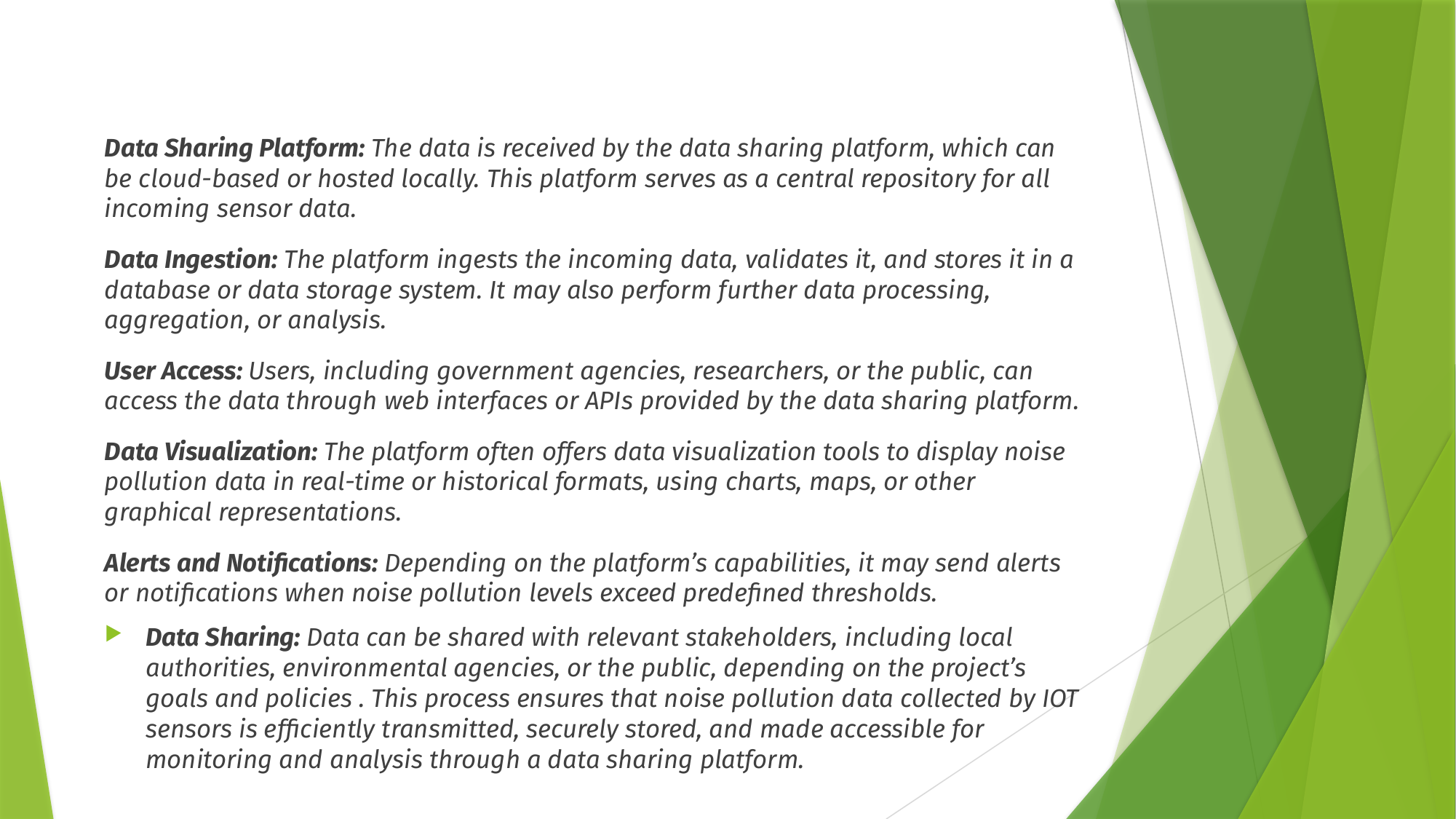

Data Sharing Platform: The data is received by the data sharing platform, which can be cloud-based or hosted locally. This platform serves as a central repository for all incoming sensor data.
Data Ingestion: The platform ingests the incoming data, validates it, and stores it in a database or data storage system. It may also perform further data processing, aggregation, or analysis.
User Access: Users, including government agencies, researchers, or the public, can access the data through web interfaces or APIs provided by the data sharing platform.
Data Visualization: The platform often offers data visualization tools to display noise pollution data in real-time or historical formats, using charts, maps, or other graphical representations.
Alerts and Notifications: Depending on the platform’s capabilities, it may send alerts or notifications when noise pollution levels exceed predefined thresholds.
Data Sharing: Data can be shared with relevant stakeholders, including local authorities, environmental agencies, or the public, depending on the project’s goals and policies . This process ensures that noise pollution data collected by IOT sensors is efficiently transmitted, securely stored, and made accessible for monitoring and analysis through a data sharing platform.